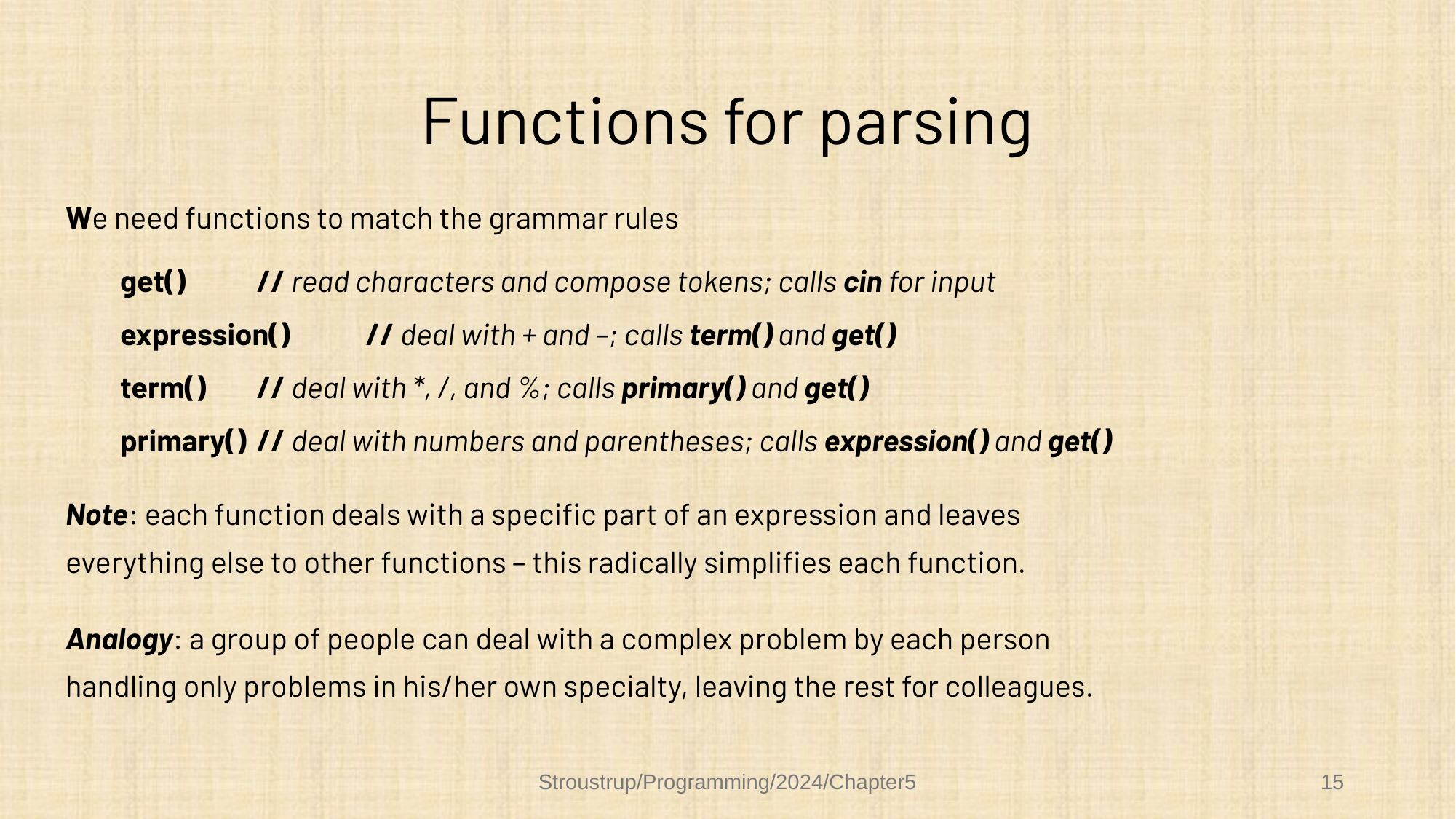

# Functions for parsing
We need functions to match the grammar rules

get()	// read characters and compose tokens; calls cin for input

expression()	// deal with + and –; calls term() and get()

term()	// deal with *, /, and %; calls primary() and get()

primary()	// deal with numbers and parentheses; calls expression() and get()

Note: each function deals with a specific part of an expression and leaves
everything else to other functions – this radically simplifies each function.

Analogy: a group of people can deal with a complex problem by each person
handling only problems in his/her own specialty, leaving the rest for colleagues.
Stroustrup/Programming/2024/Chapter5
15